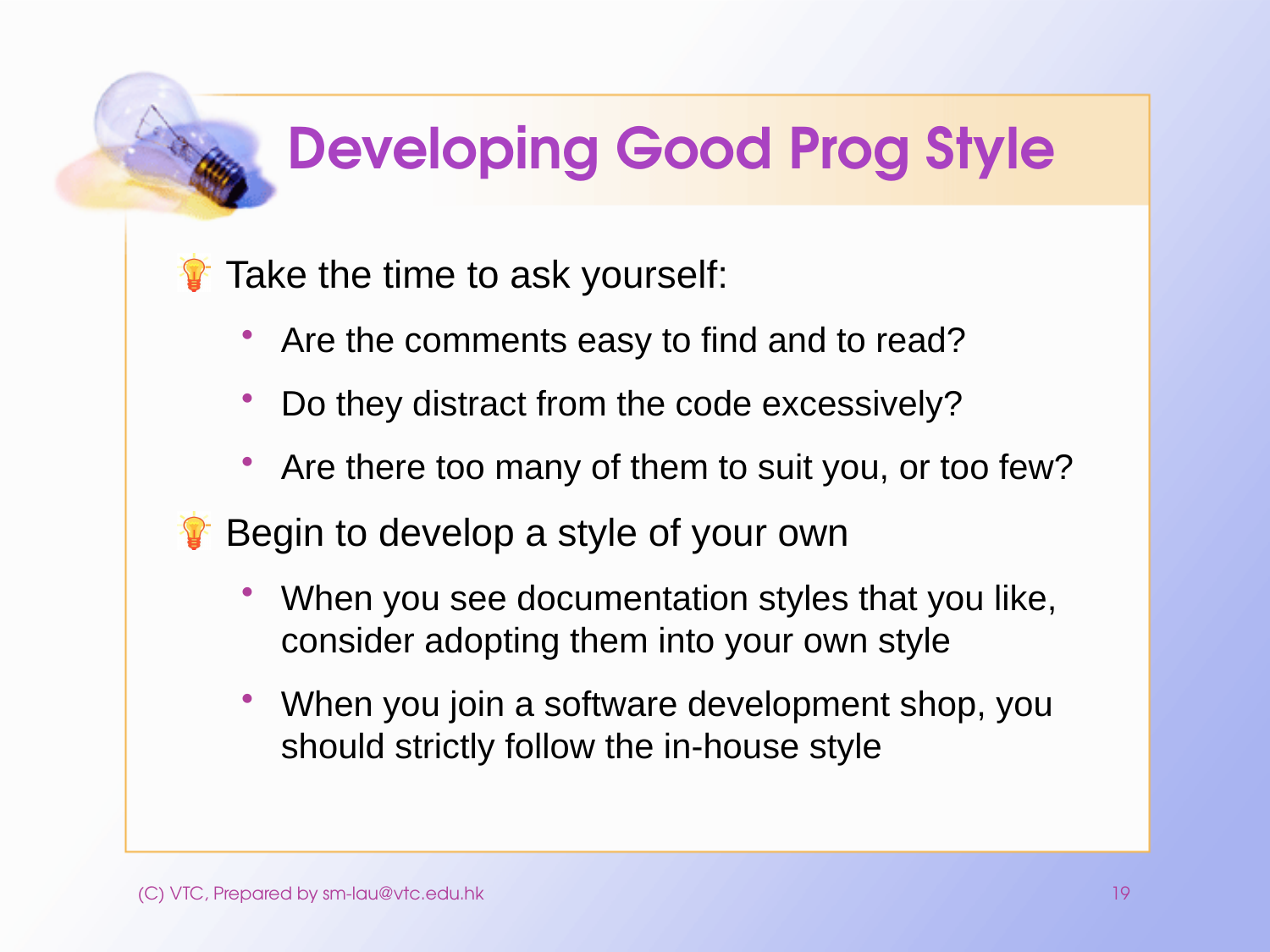

# Developing Good Prog Style
Take the time to ask yourself:
Are the comments easy to find and to read?
Do they distract from the code excessively?
Are there too many of them to suit you, or too few?
Begin to develop a style of your own
When you see documentation styles that you like, consider adopting them into your own style
When you join a software development shop, you should strictly follow the in-house style

(C) VTC, Prepared by sm-lau@vtc.edu.hk
19